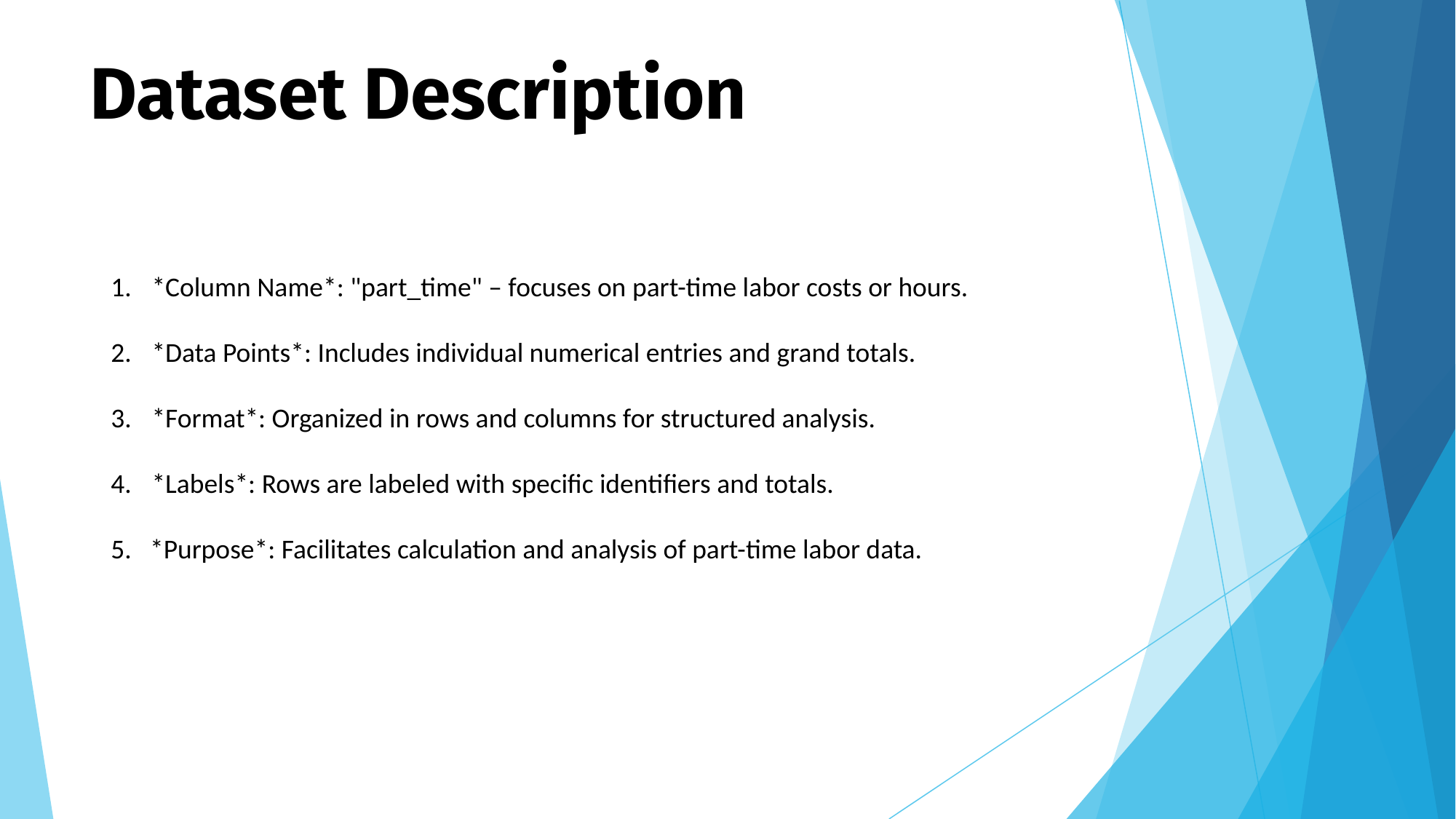

# Dataset Description
*Column Name*: "part_time" – focuses on part-time labor costs or hours.

*Data Points*: Includes individual numerical entries and grand totals.

*Format*: Organized in rows and columns for structured analysis.

*Labels*: Rows are labeled with specific identifiers and totals.

5.   *Purpose*: Facilitates calculation and analysis of part-time labor data.